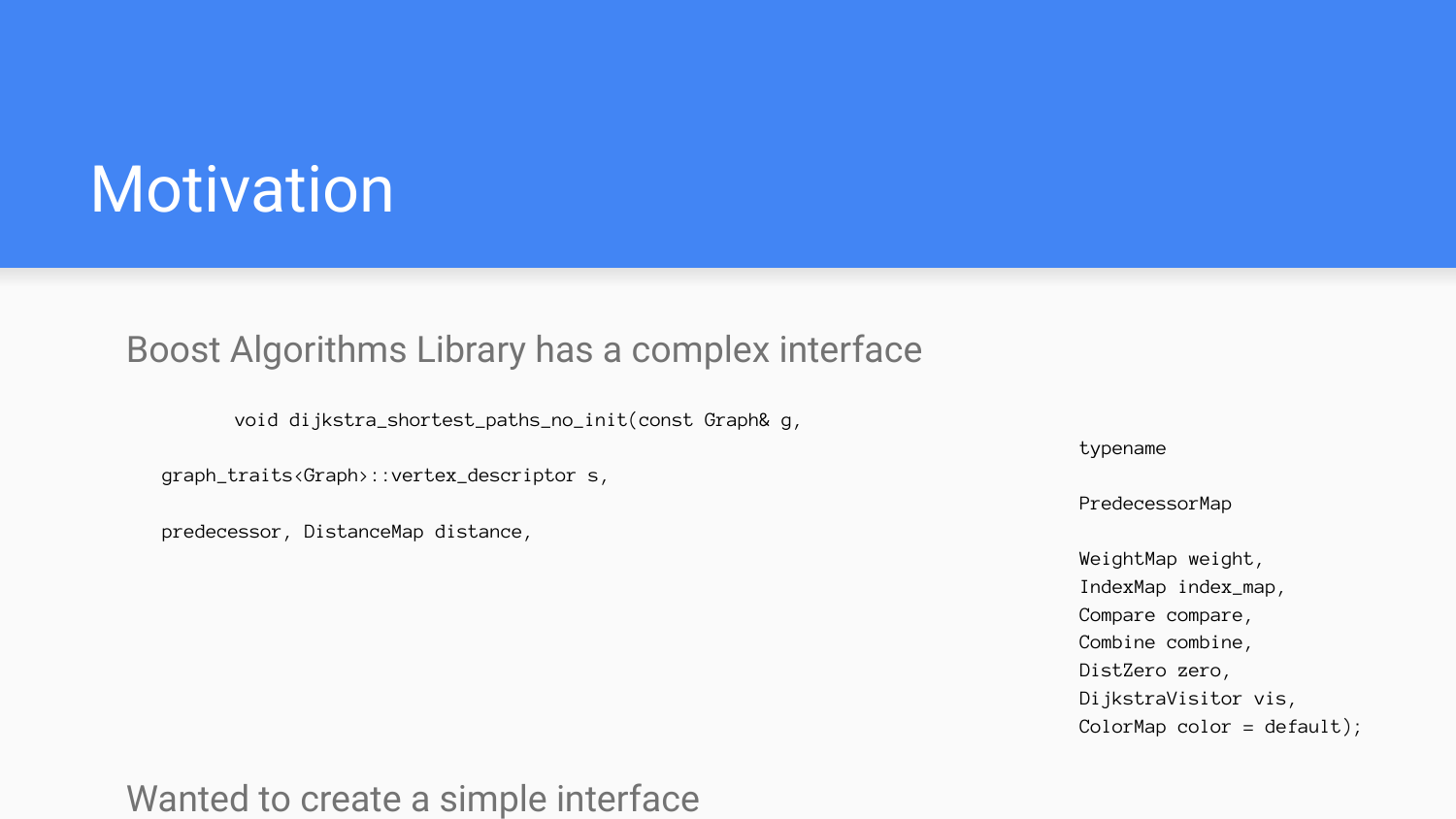

# Motivation
Boost Algorithms Library has a complex interface
void dijkstra_shortest_paths_no_init(const Graph& g,
						    typename graph_traits<Graph>::vertex_descriptor s,
						    PredecessorMap predecessor, DistanceMap distance,
						    WeightMap weight,
						    IndexMap index_map,
						    Compare compare,
						    Combine combine,
						    DistZero zero,
						    DijkstraVisitor vis,
						    ColorMap color = default);
Wanted to create a simple interface